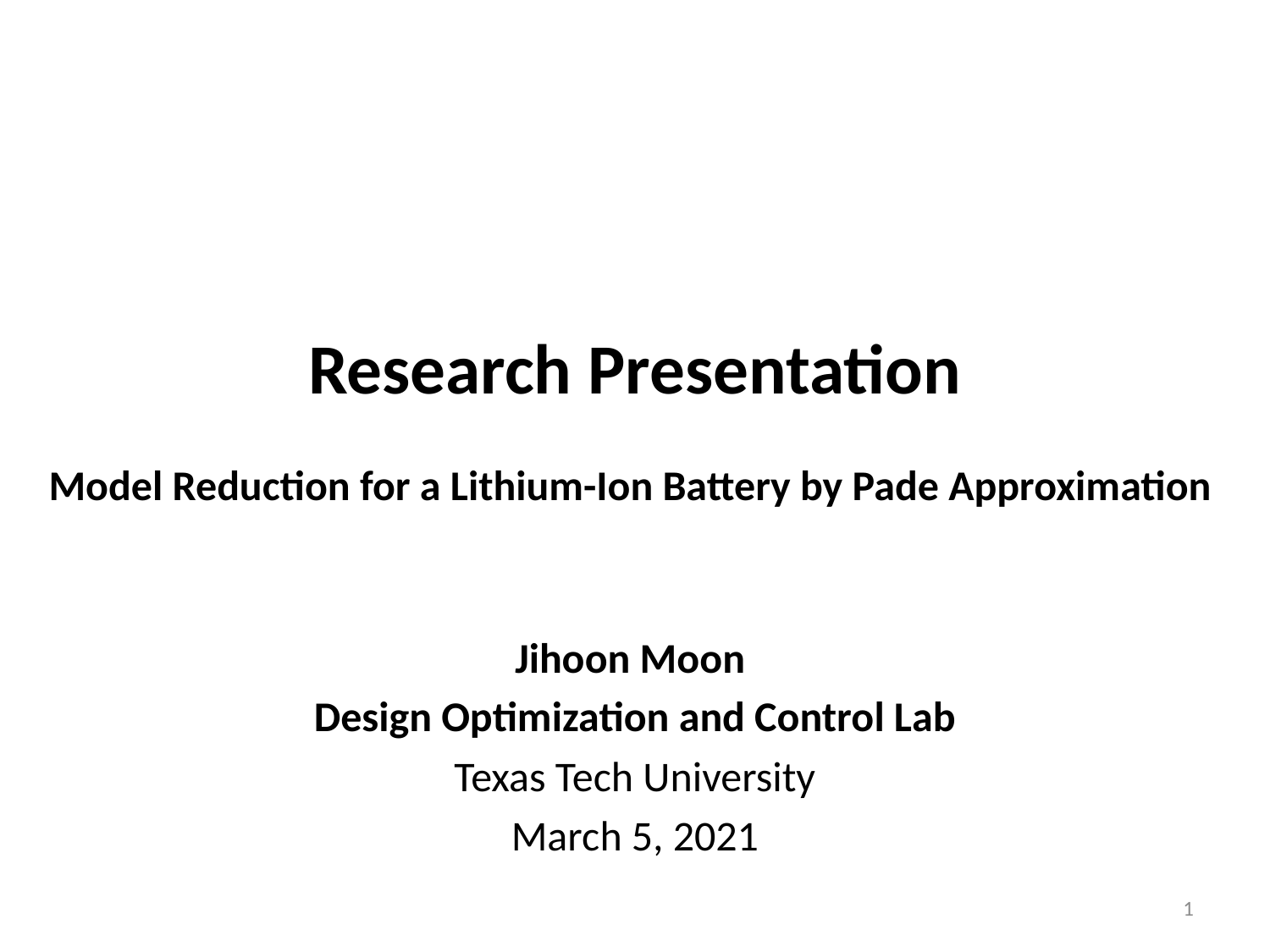

# Research Presentation Model Reduction for a Lithium-Ion Battery by Pade Approximation
Jihoon Moon
Design Optimization and Control Lab
Texas Tech University
March 5, 2021
1